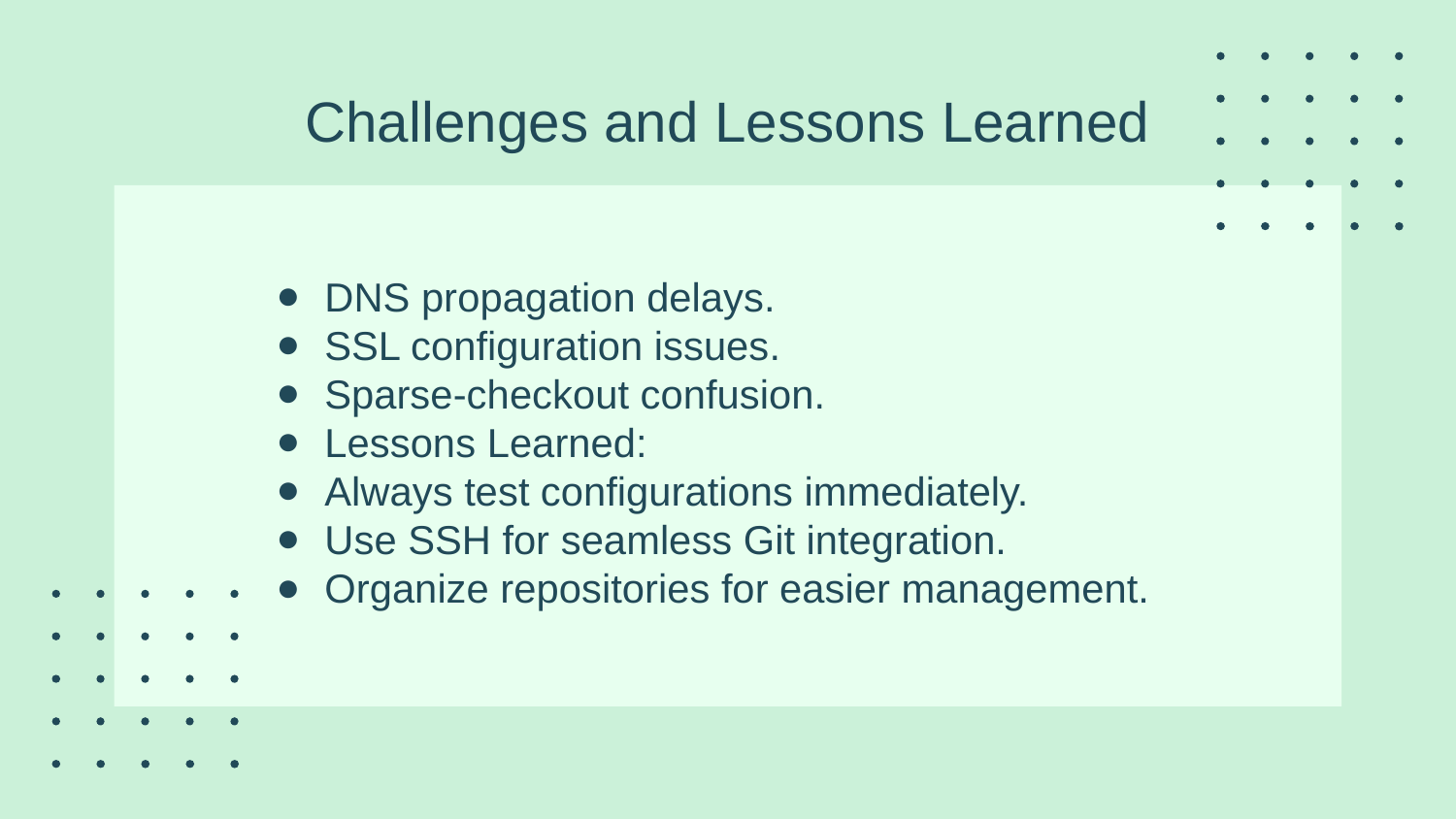

# Challenges and Lessons Learned
DNS propagation delays.
SSL configuration issues.
Sparse-checkout confusion.
Lessons Learned:
Always test configurations immediately.
Use SSH for seamless Git integration.
Organize repositories for easier management.